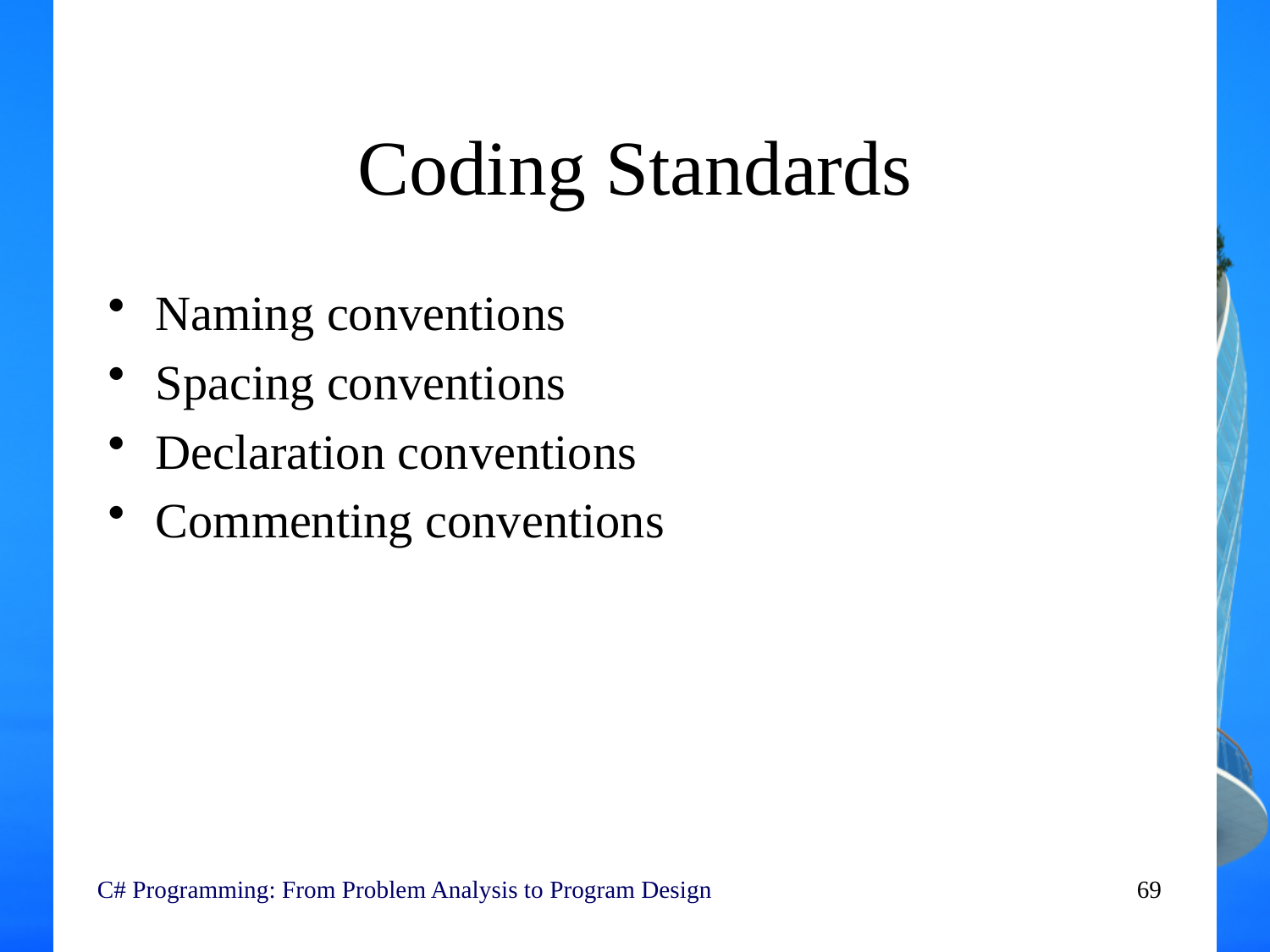

# Coding Standards
Naming conventions
Spacing conventions
Declaration conventions
Commenting conventions
C# Programming: From Problem Analysis to Program Design

69